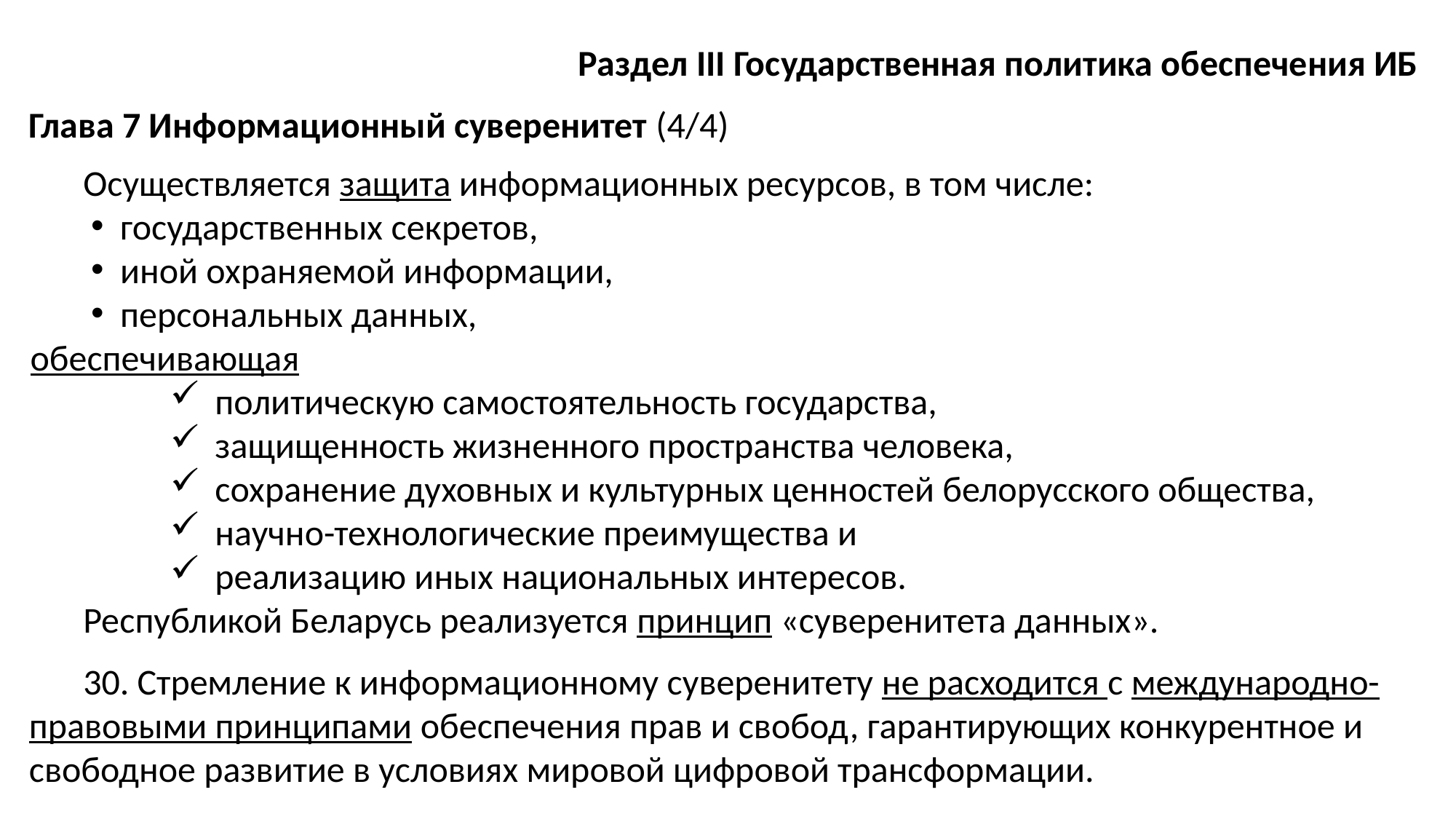

Раздел III Государственная политика обеспечения ИБ
Глава 7 Информационный суверенитет (4/4)

Осуществляется защита информационных ресурсов, в том числе:
государственных секретов,
иной охраняемой информации,
персональных данных,
обеспечивающая
политическую самостоятельность государства,
защищенность жизненного пространства человека,
сохранение духовных и культурных ценностей белорусского общества,
научно-технологические преимущества и
реализацию иных национальных интересов.
Республикой Беларусь реализуется принцип «суверенитета данных».
30. Стремление к информационному суверенитету не расходится с международно-правовыми принципами обеспечения прав и свобод, гарантирующих конкурентное и свободное развитие в условиях мировой цифровой трансформации.